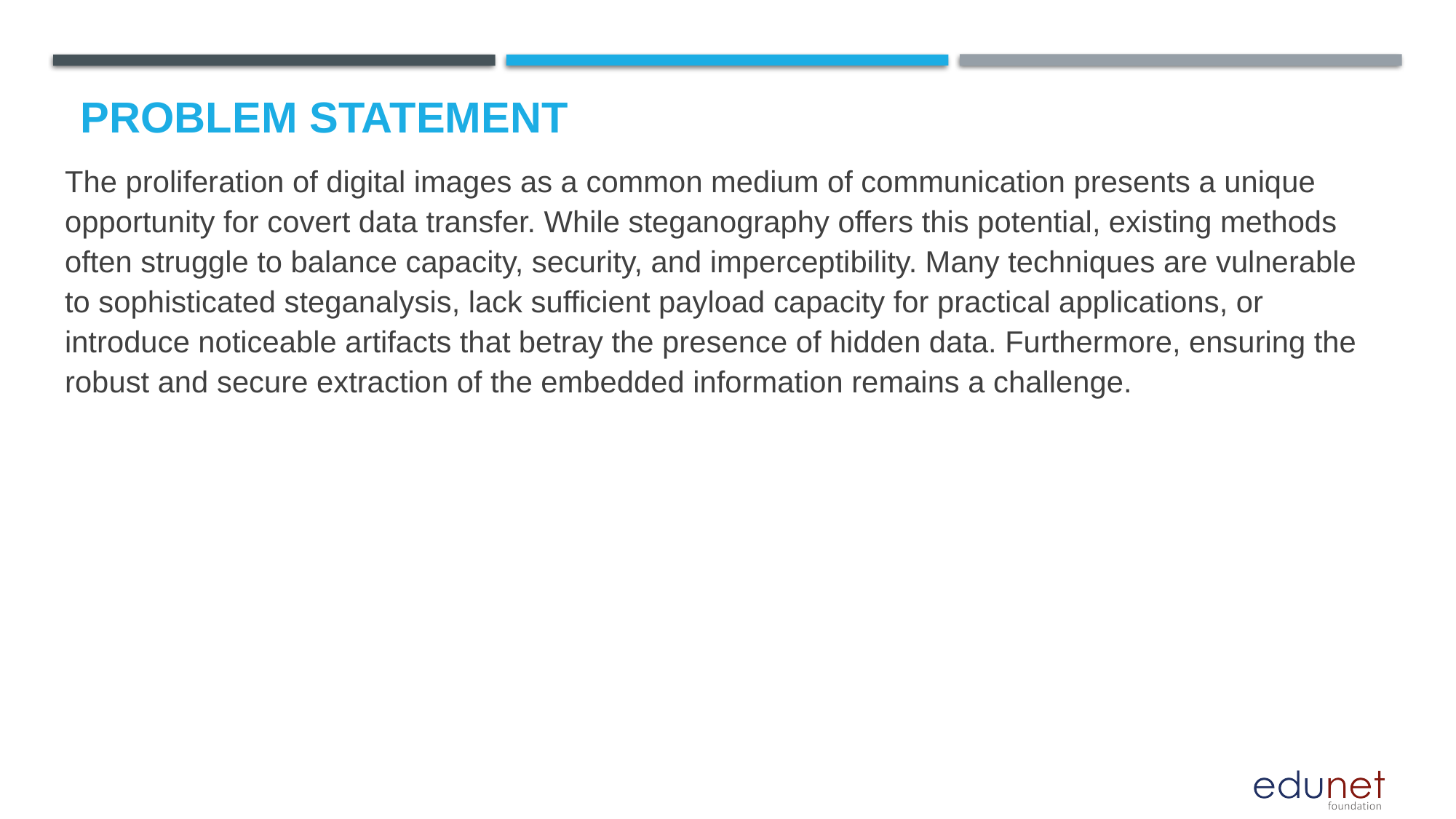

# Problem Statement
The proliferation of digital images as a common medium of communication presents a unique opportunity for covert data transfer. While steganography offers this potential, existing methods often struggle to balance capacity, security, and imperceptibility. Many techniques are vulnerable to sophisticated steganalysis, lack sufficient payload capacity for practical applications, or introduce noticeable artifacts that betray the presence of hidden data. Furthermore, ensuring the robust and secure extraction of the embedded information remains a challenge.